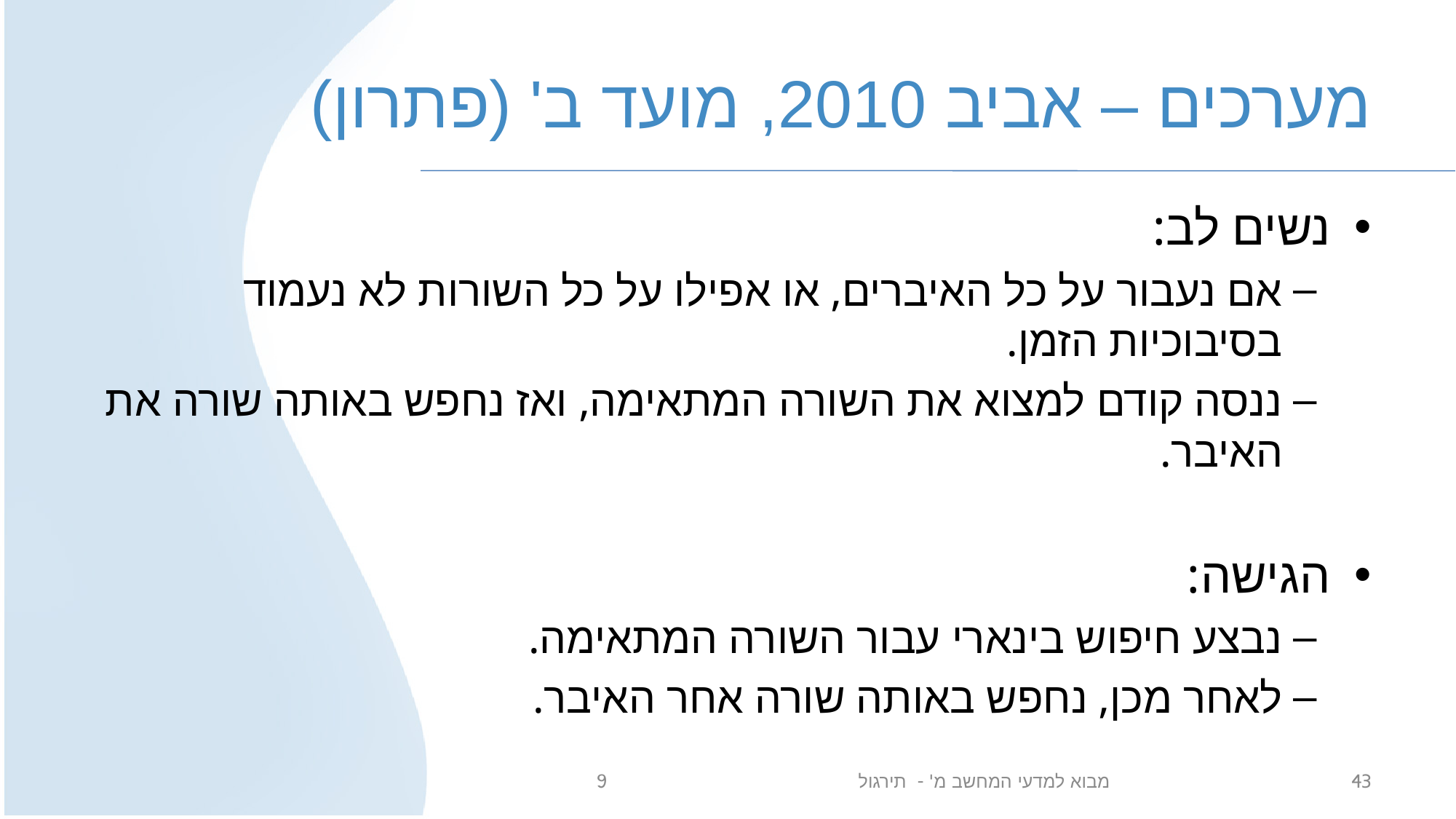

# מערכים – אביב 2010, מועד ב' (פתרון)
נשים לב:
אם נעבור על כל האיברים, או אפילו על כל השורות לא נעמוד בסיבוכיות הזמן.
ננסה קודם למצוא את השורה המתאימה, ואז נחפש באותה שורה את האיבר.

הגישה:
נבצע חיפוש בינארי עבור השורה המתאימה.
לאחר מכן, נחפש באותה שורה אחר האיבר.
מבוא למדעי המחשב מ' - תירגול 9
43